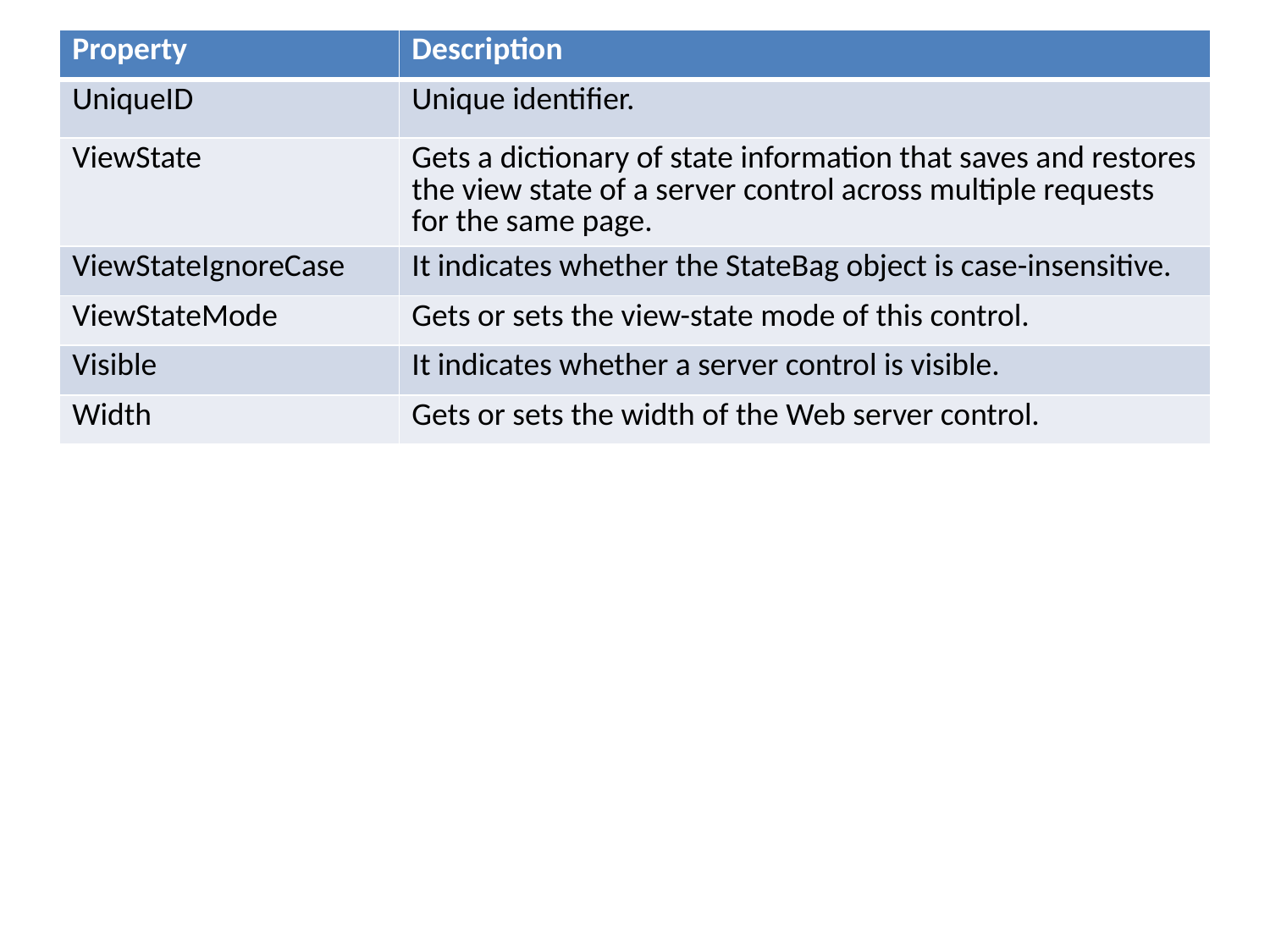

| Property | Description |
| --- | --- |
| UniqueID | Unique identifier. |
| ViewState | Gets a dictionary of state information that saves and restores the view state of a server control across multiple requests for the same page. |
| ViewStateIgnoreCase | It indicates whether the StateBag object is case-insensitive. |
| ViewStateMode | Gets or sets the view-state mode of this control. |
| Visible | It indicates whether a server control is visible. |
| Width | Gets or sets the width of the Web server control. |
#